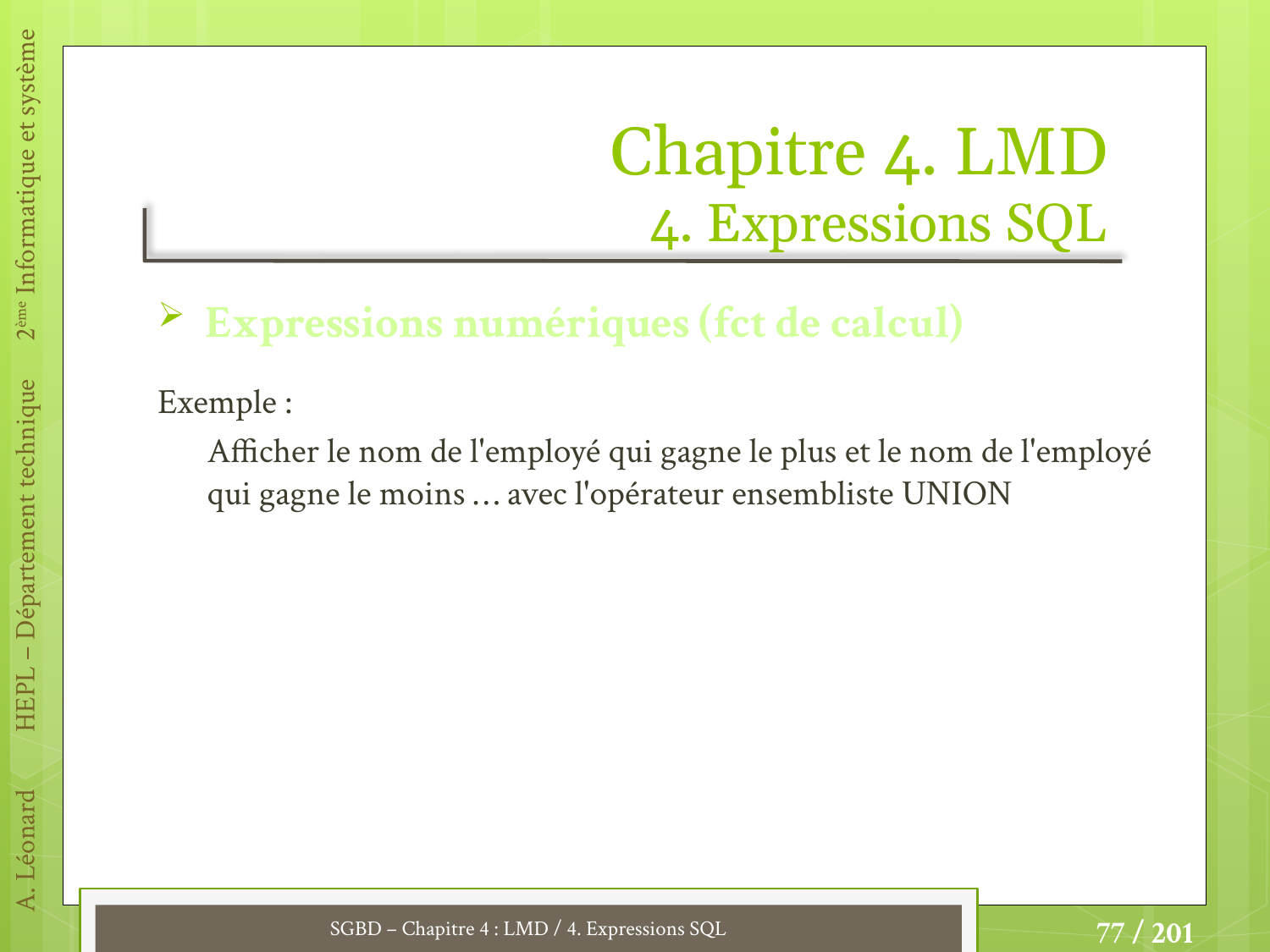

# Chapitre 4. LMD 4. Expressions SQL
Expressions numériques (fct de calcul)

Exemple :
Afficher le nom de l'employé qui gagne le plus et le nom de l'employé qui gagne le moins … avec l'opérateur ensembliste UNION

SGBD – Chapitre 4 : LMD / 4. Expressions SQL